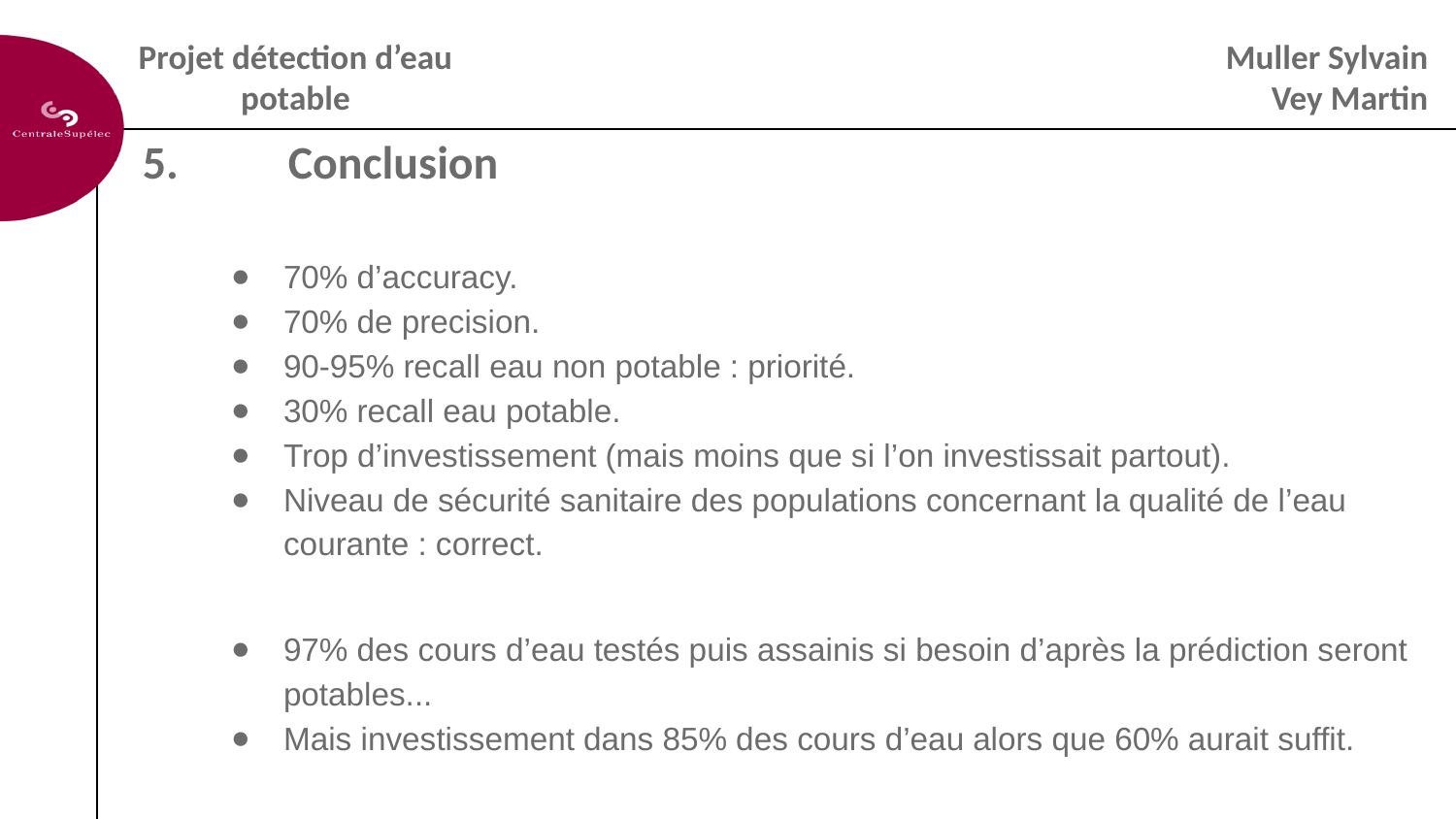

Projet détection d’eau potable
Muller Sylvain
Vey Martin
# 5.	Conclusion
70% d’accuracy.
70% de precision.
90-95% recall eau non potable : priorité.
30% recall eau potable.
Trop d’investissement (mais moins que si l’on investissait partout).
Niveau de sécurité sanitaire des populations concernant la qualité de l’eau courante : correct.

97% des cours d’eau testés puis assainis si besoin d’après la prédiction seront potables...
Mais investissement dans 85% des cours d’eau alors que 60% aurait suffit.